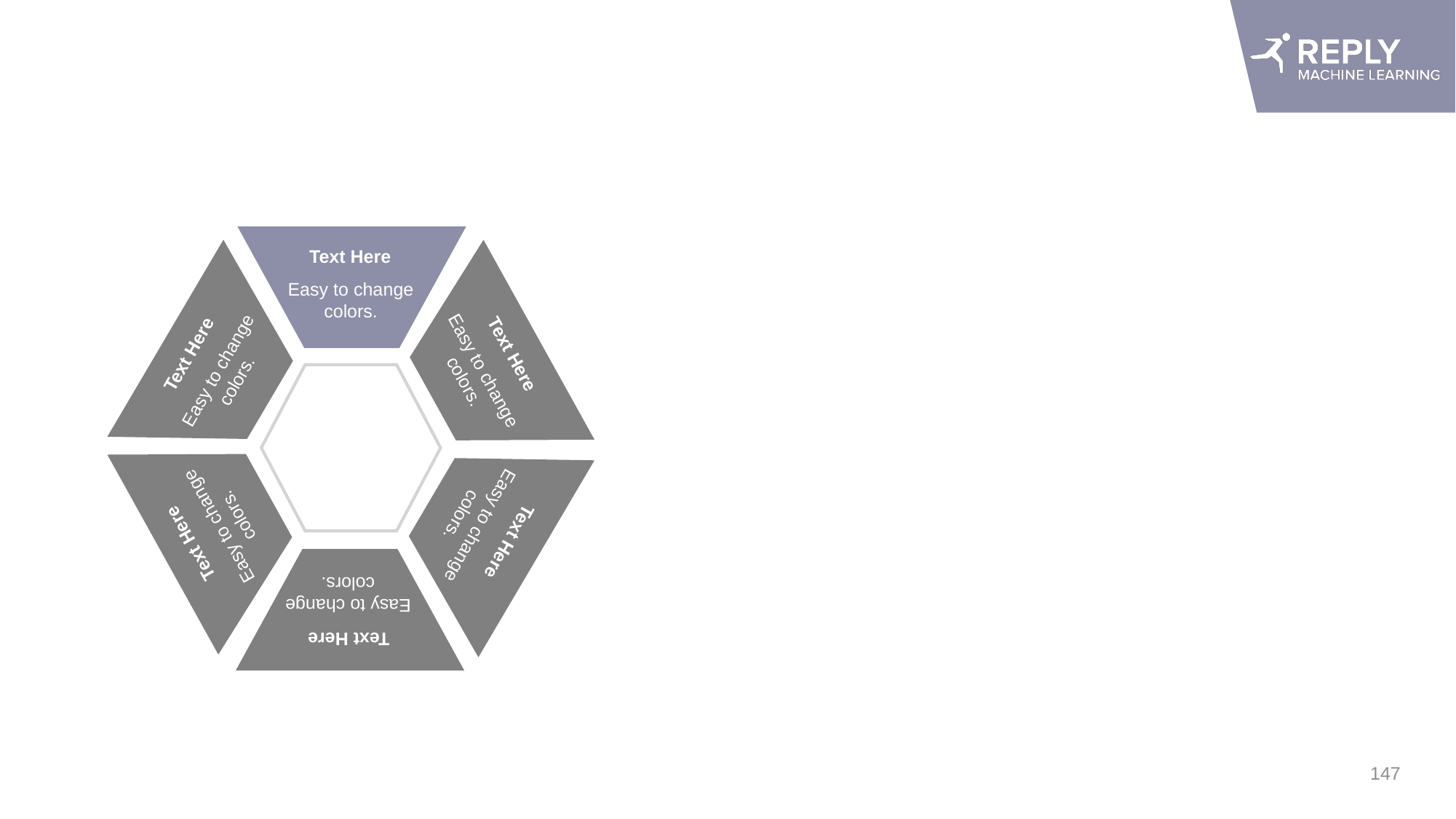

#

Text Here
Easy to change colors.

Text Here
Easy to change colors.
Text Here
Easy to change colors.

Text Here
Easy to change colors.
Text Here
Easy to change colors.

Text Here
Easy to change colors.

147